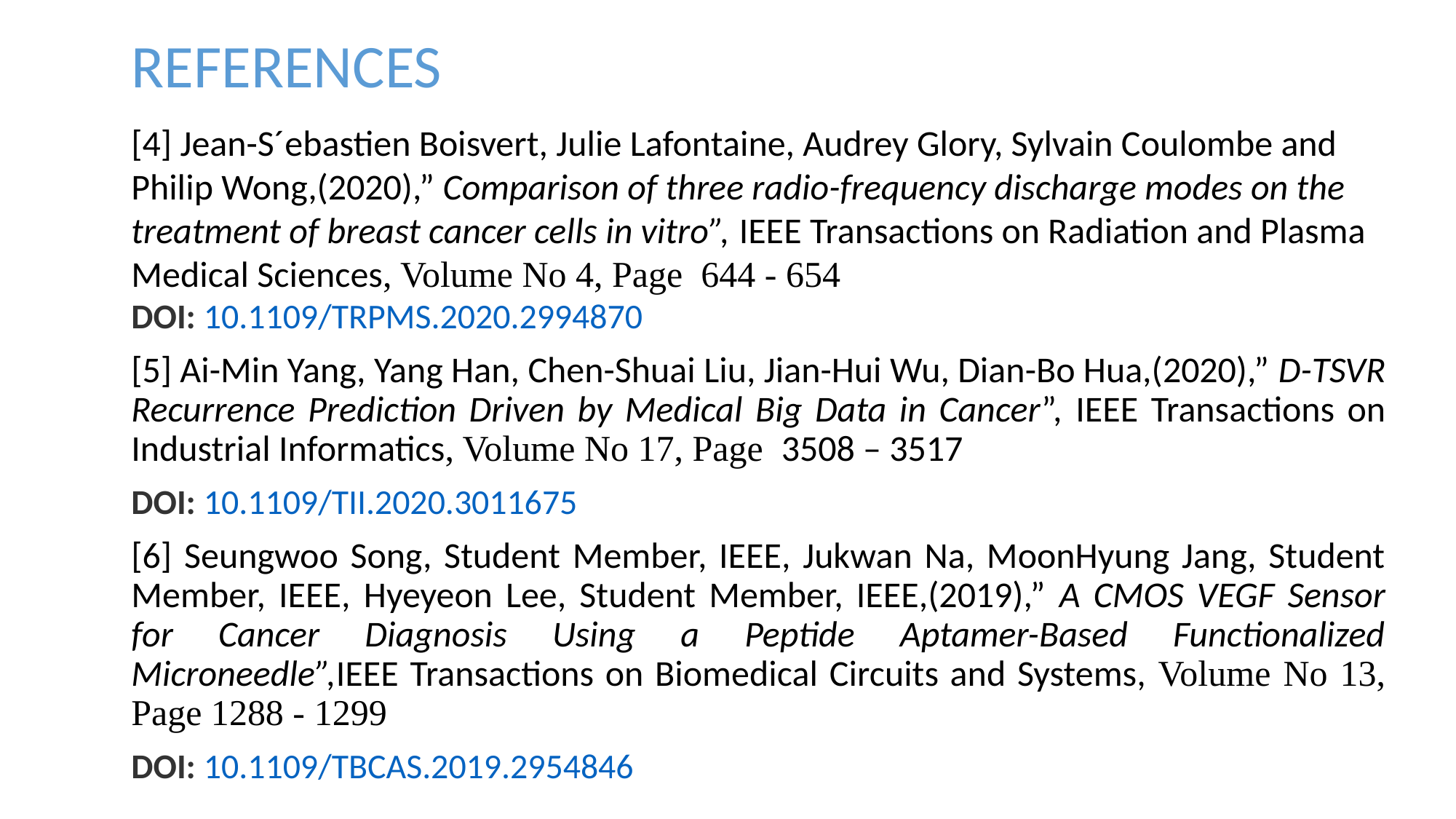

REFERENCES
[4] Jean-S´ebastien Boisvert, Julie Lafontaine, Audrey Glory, Sylvain Coulombe and Philip Wong,(2020),” Comparison of three radio-frequency discharge modes on the treatment of breast cancer cells in vitro”, IEEE Transactions on Radiation and Plasma Medical Sciences, Volume No 4, Page  644 - 654
DOI: 10.1109/TRPMS.2020.2994870
[5] Ai-Min Yang, Yang Han, Chen-Shuai Liu, Jian-Hui Wu, Dian-Bo Hua,(2020),” D-TSVR Recurrence Prediction Driven by Medical Big Data in Cancer”, IEEE Transactions on Industrial Informatics, Volume No 17, Page  3508 – 3517
DOI: 10.1109/TII.2020.3011675
[6] Seungwoo Song, Student Member, IEEE, Jukwan Na, MoonHyung Jang, Student Member, IEEE, Hyeyeon Lee, Student Member, IEEE,(2019),” A CMOS VEGF Sensor for Cancer Diagnosis Using a Peptide Aptamer-Based Functionalized Microneedle”,IEEE Transactions on Biomedical Circuits and Systems, Volume No 13, Page 1288 - 1299
DOI: 10.1109/TBCAS.2019.2954846